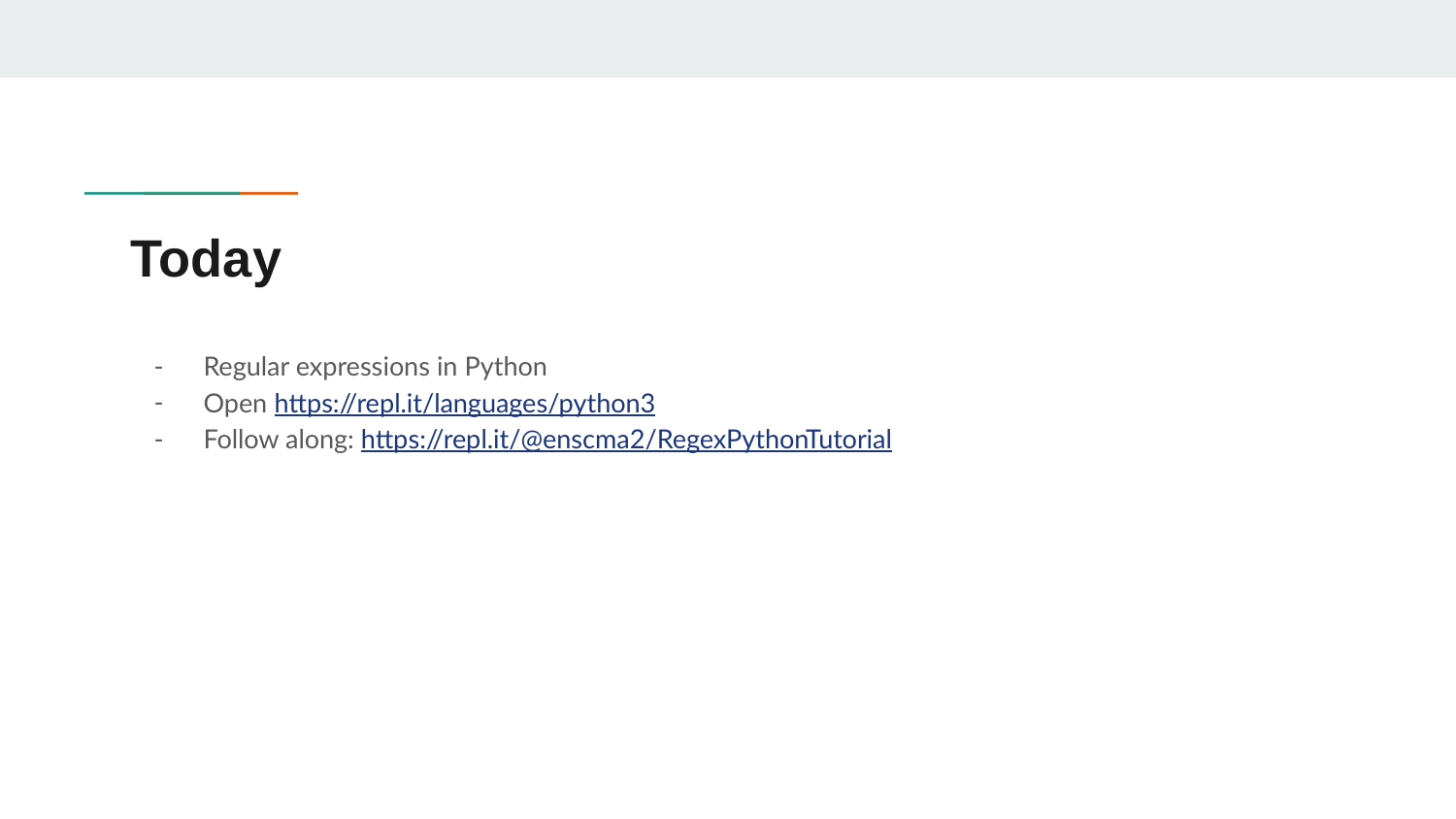

# Today
Regular expressions in Python
Open https://repl.it/languages/python3
Follow along: https://repl.it/@enscma2/RegexPythonTutorial